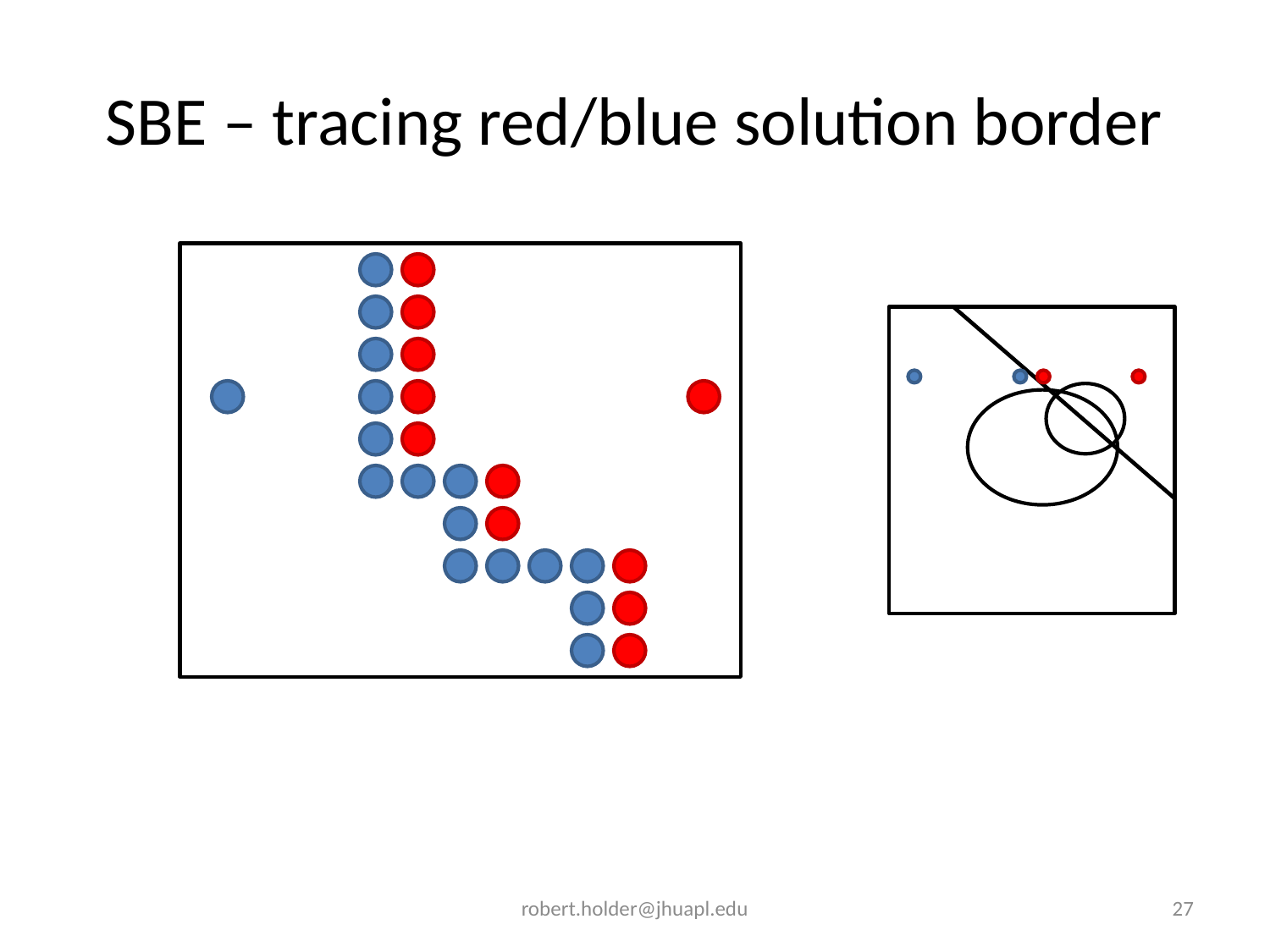

# SBE – tracing red/blue solution border

robert.holder@jhuapl.edu
27